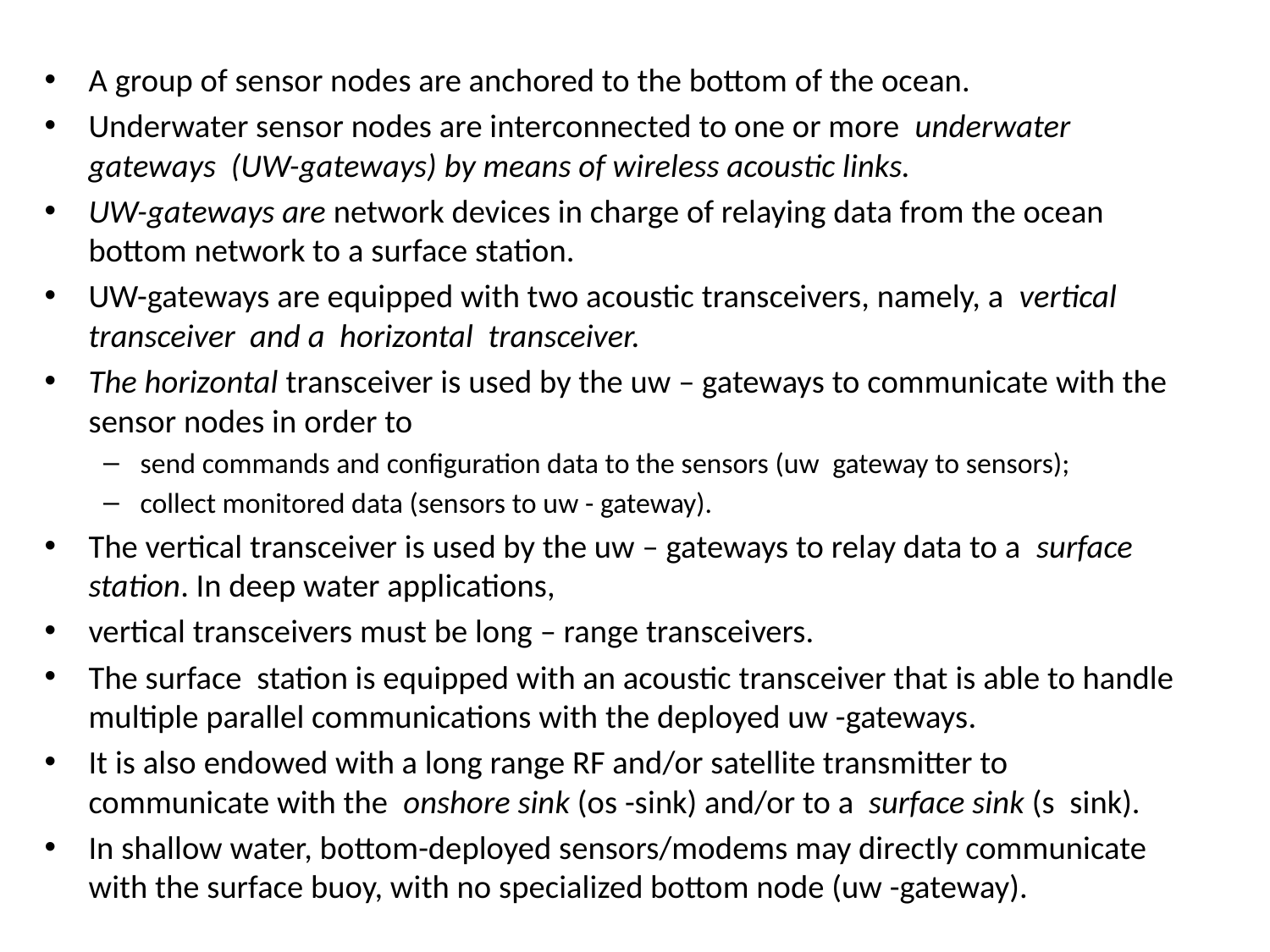

A group of sensor nodes are anchored to the bottom of the ocean.
Underwater sensor nodes are interconnected to one or more  underwater gateways  (UW-gateways) by means of wireless acoustic links.
UW-gateways are network devices in charge of relaying data from the ocean bottom network to a surface station.
UW-gateways are equipped with two acoustic transceivers, namely, a  vertical transceiver  and a  horizontal  transceiver.
The horizontal transceiver is used by the uw – gateways to communicate with the sensor nodes in order to
send commands and conﬁguration data to the sensors (uw  gateway to sensors);
collect monitored data (sensors to uw - gateway).
The vertical transceiver is used by the uw – gateways to relay data to a  surface station. In deep water applications,
vertical transceivers must be long – range transceivers.
The surface  station is equipped with an acoustic transceiver that is able to handle multiple parallel communications with the deployed uw -gateways.
It is also endowed with a long range RF and/or satellite transmitter to communicate with the  onshore sink (os -sink) and/or to a  surface sink (s  sink).
In shallow water, bottom-deployed sensors/modems may directly communicate with the surface buoy, with no specialized bottom node (uw -gateway).